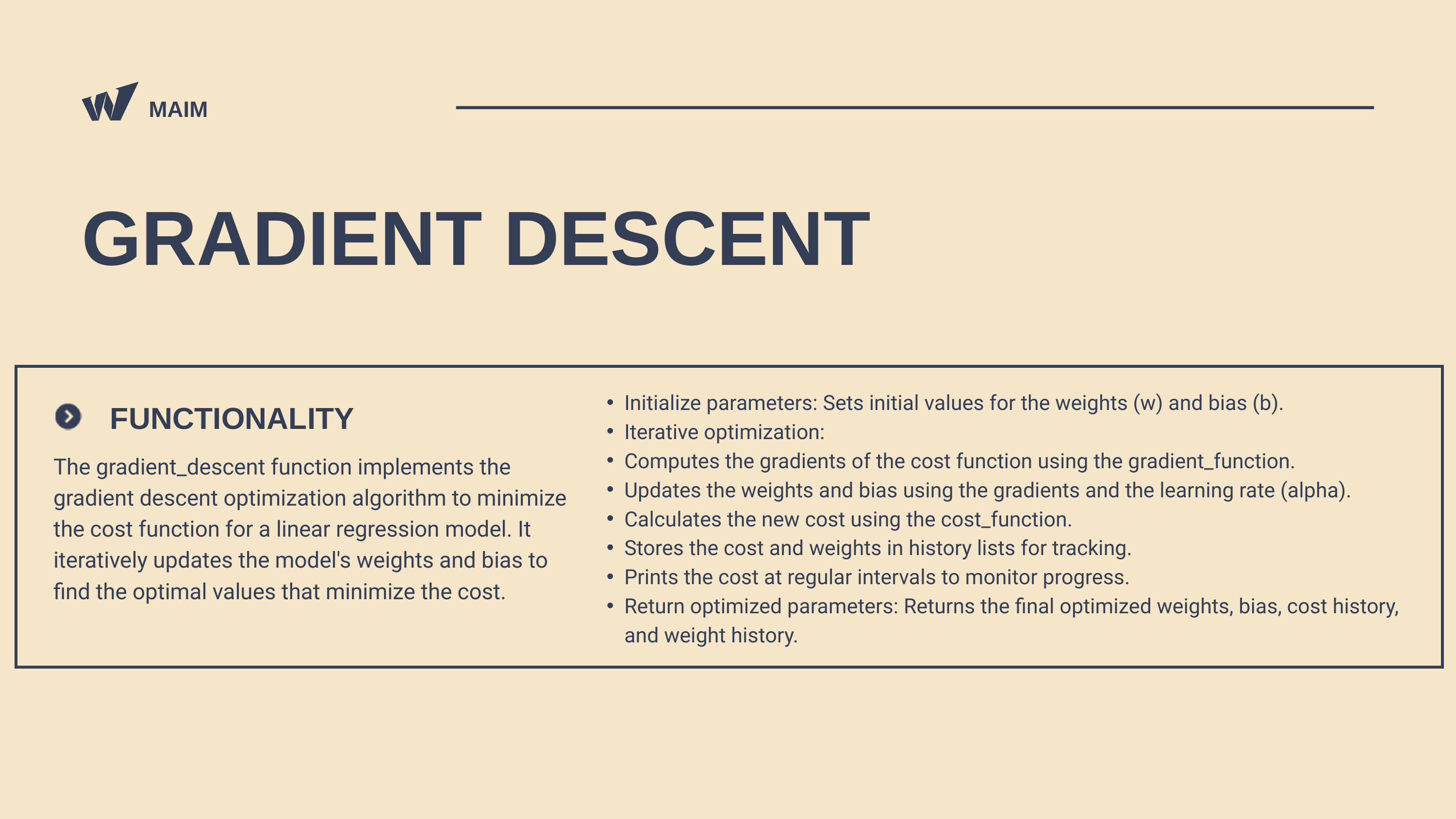

MAIM

GRADIENT DESCENT

Initialize parameters: Sets initial values for the weights (w) and bias (b).
Iterative optimization:
Computes the gradients of the cost function using the gradient_function.
Updates the weights and bias using the gradients and the learning rate (alpha).
Calculates the new cost using the cost_function.
Stores the cost and weights in history lists for tracking.
Prints the cost at regular intervals to monitor progress.
Return optimized parameters: Returns the final optimized weights, bias, cost history, and weight history.
FUNCTIONALITY

The gradient_descent function implements the gradient descent optimization algorithm to minimize the cost function for a linear regression model. It iteratively updates the model's weights and bias to find the optimal values that minimize the cost.